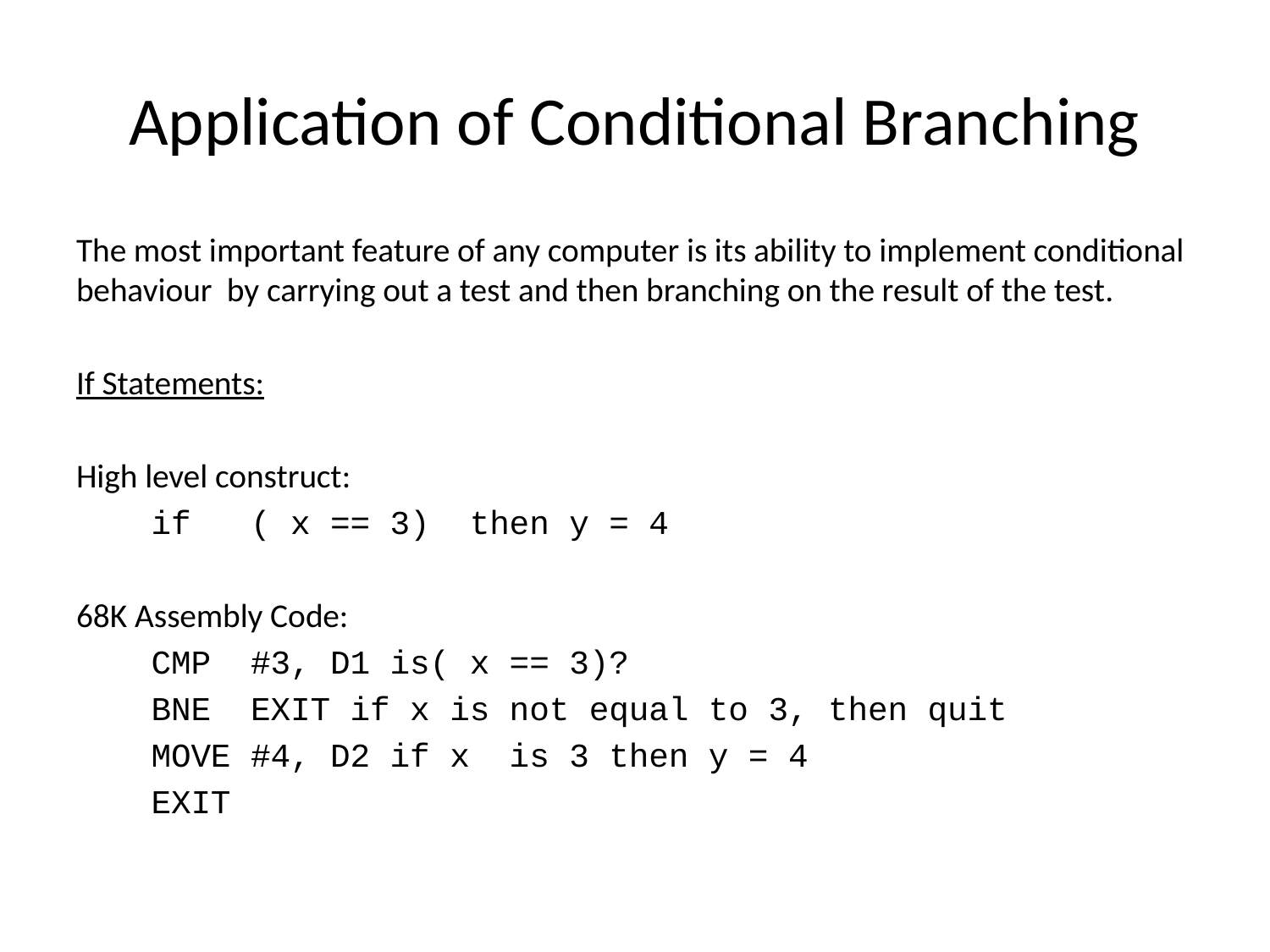

# Application of Conditional Branching
The most important feature of any computer is its ability to implement conditional behaviour  by carrying out a test and then branching on the result of the test.

If Statements:

High level construct:
	if   ( x == 3)  then y = 4

68K Assembly Code:
	CMP  #3, D1 is( x == 3)?
	BNE  EXIT if x is not equal to 3, then quit
	MOVE #4, D2 if x  is 3 then y = 4
	EXIT